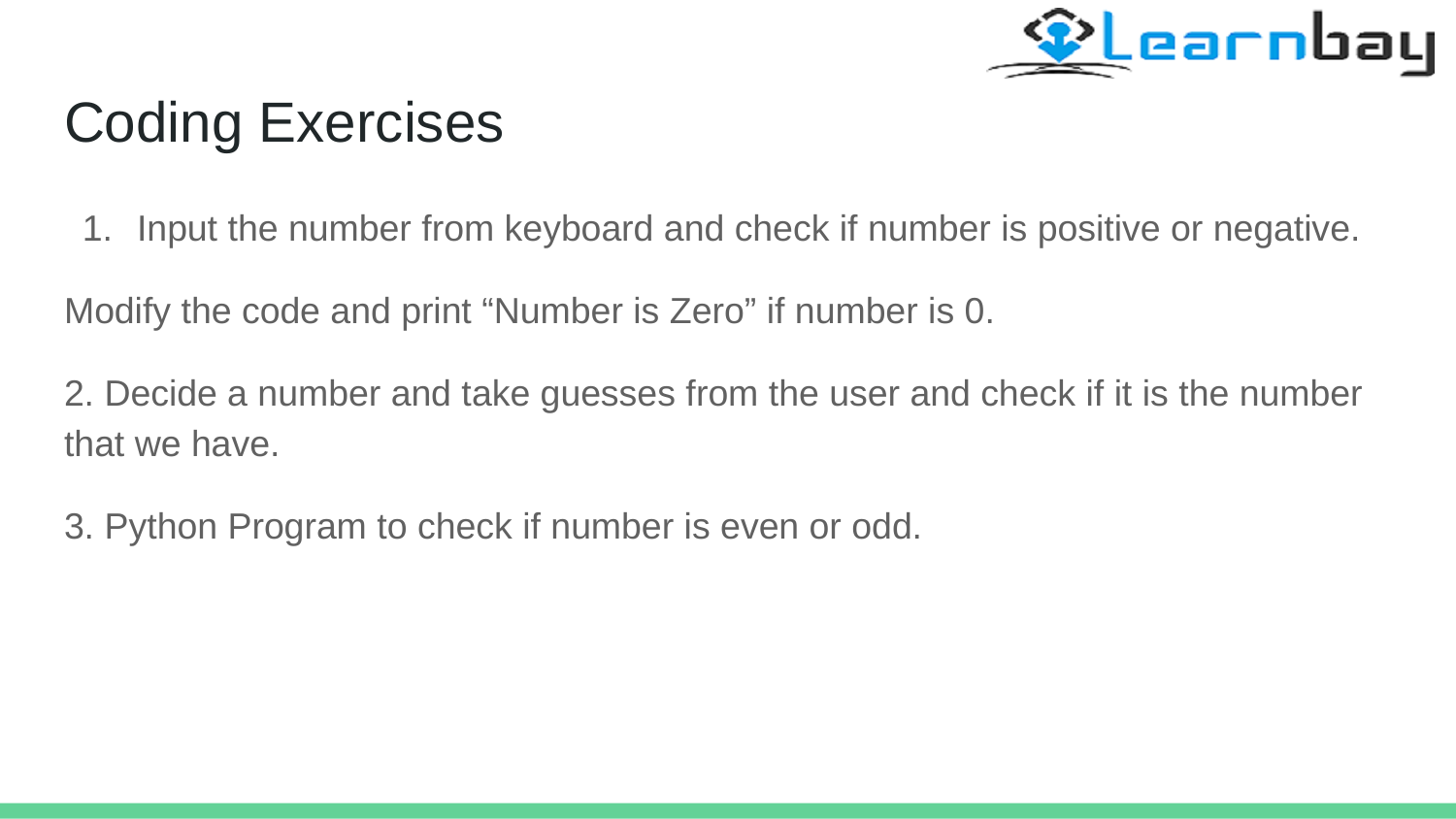

# Coding Exercises
Input the number from keyboard and check if number is positive or negative.
Modify the code and print “Number is Zero” if number is 0.
2. Decide a number and take guesses from the user and check if it is the number that we have.
3. Python Program to check if number is even or odd.